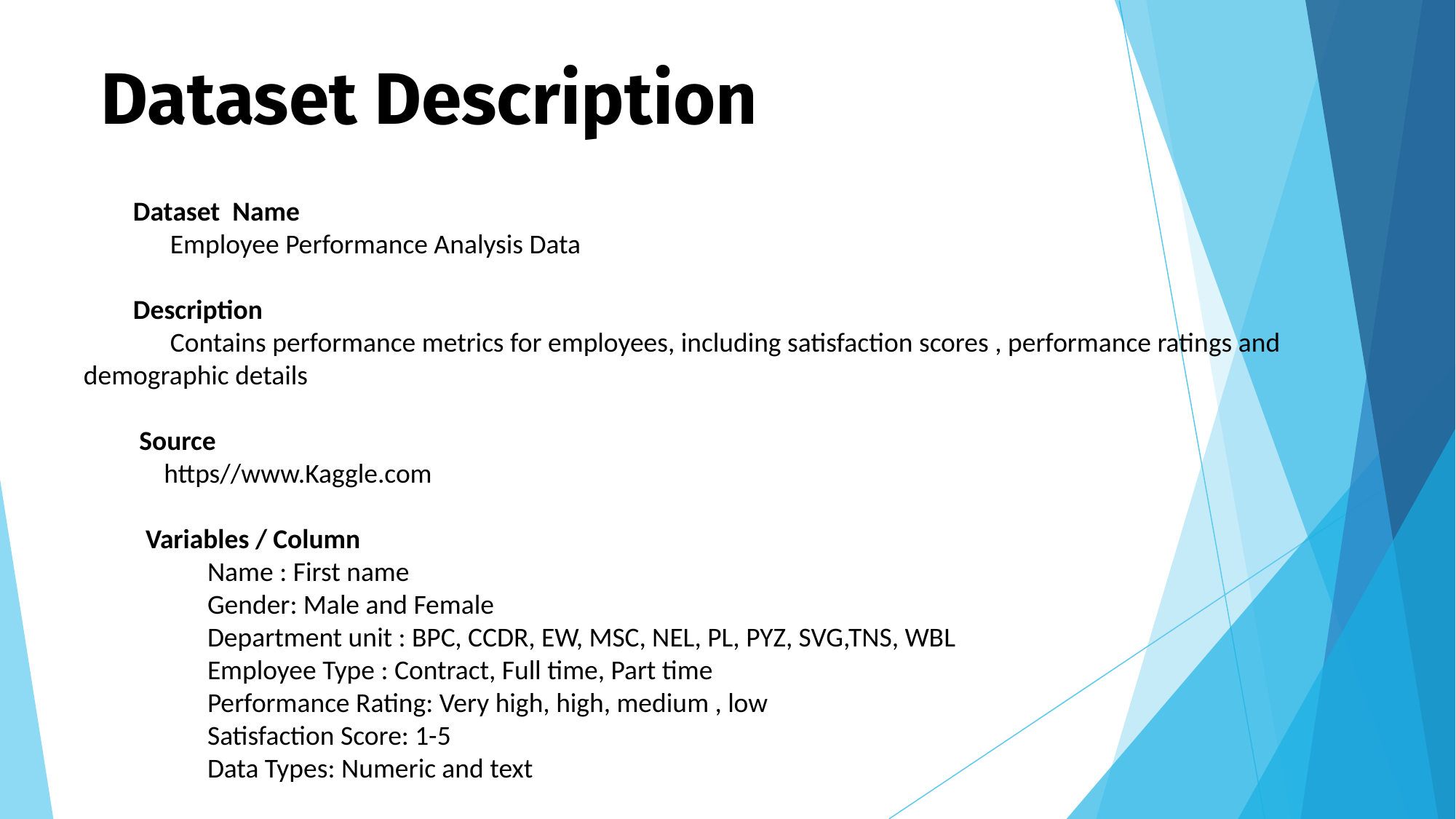

# Dataset Description
        Dataset  Name
              Employee Performance Analysis Data

        Description
              Contains performance metrics for employees, including satisfaction scores , performance ratings and demographic details

         Source
             https//www.Kaggle.com

          Variables / Column
                    Name : First name
                    Gender: Male and Female
                    Department unit : BPC, CCDR, EW, MSC, NEL, PL, PYZ, SVG,TNS, WBL
                    Employee Type : Contract, Full time, Part time
                    Performance Rating: Very high, high, medium , low
                    Satisfaction Score: 1-5
                    Data Types: Numeric and text